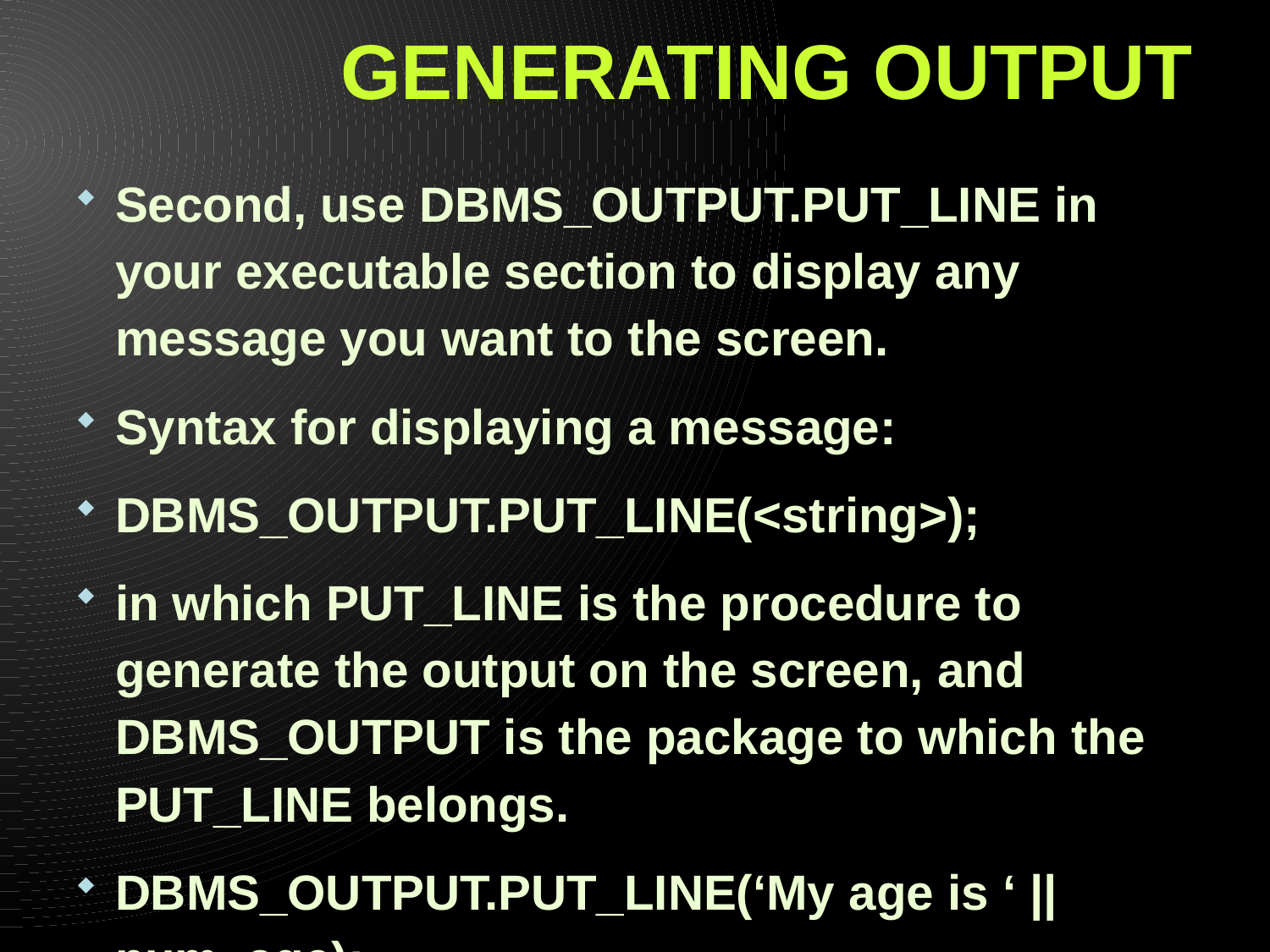

# GENERATING OUTPUT
Second, use DBMS_OUTPUT.PUT_LINE in your executable section to display any message you want to the screen.
Syntax for displaying a message:
DBMS_OUTPUT.PUT_LINE(<string>);
in which PUT_LINE is the procedure to generate the output on the screen, and DBMS_OUTPUT is the package to which the PUT_LINE belongs.
DBMS_OUTPUT.PUT_LINE(‘My age is ‘ || num_age);